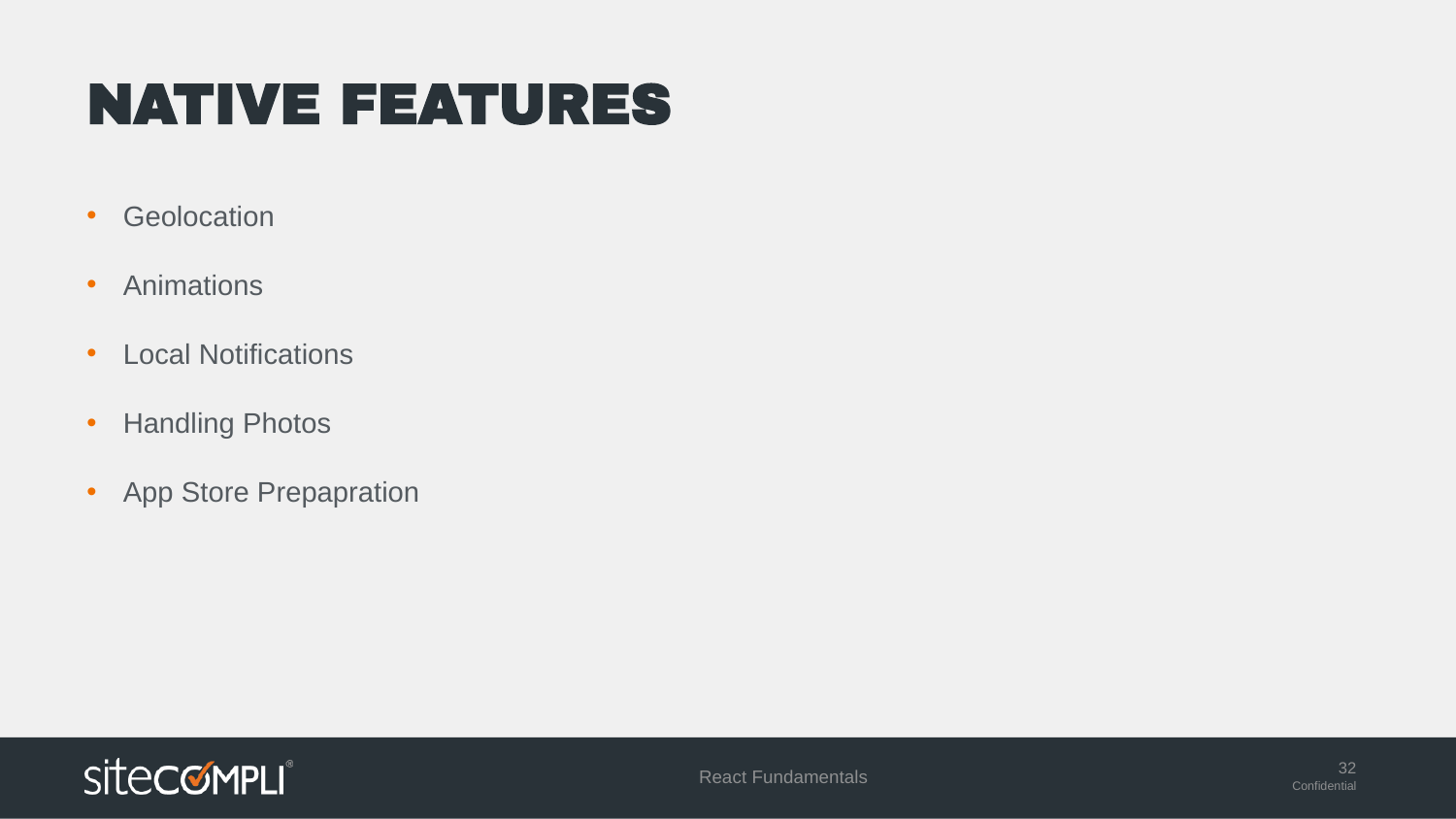

# Native features
Geolocation
Animations
Local Notifications
Handling Photos
App Store Prepapration

React Fundamentals
32